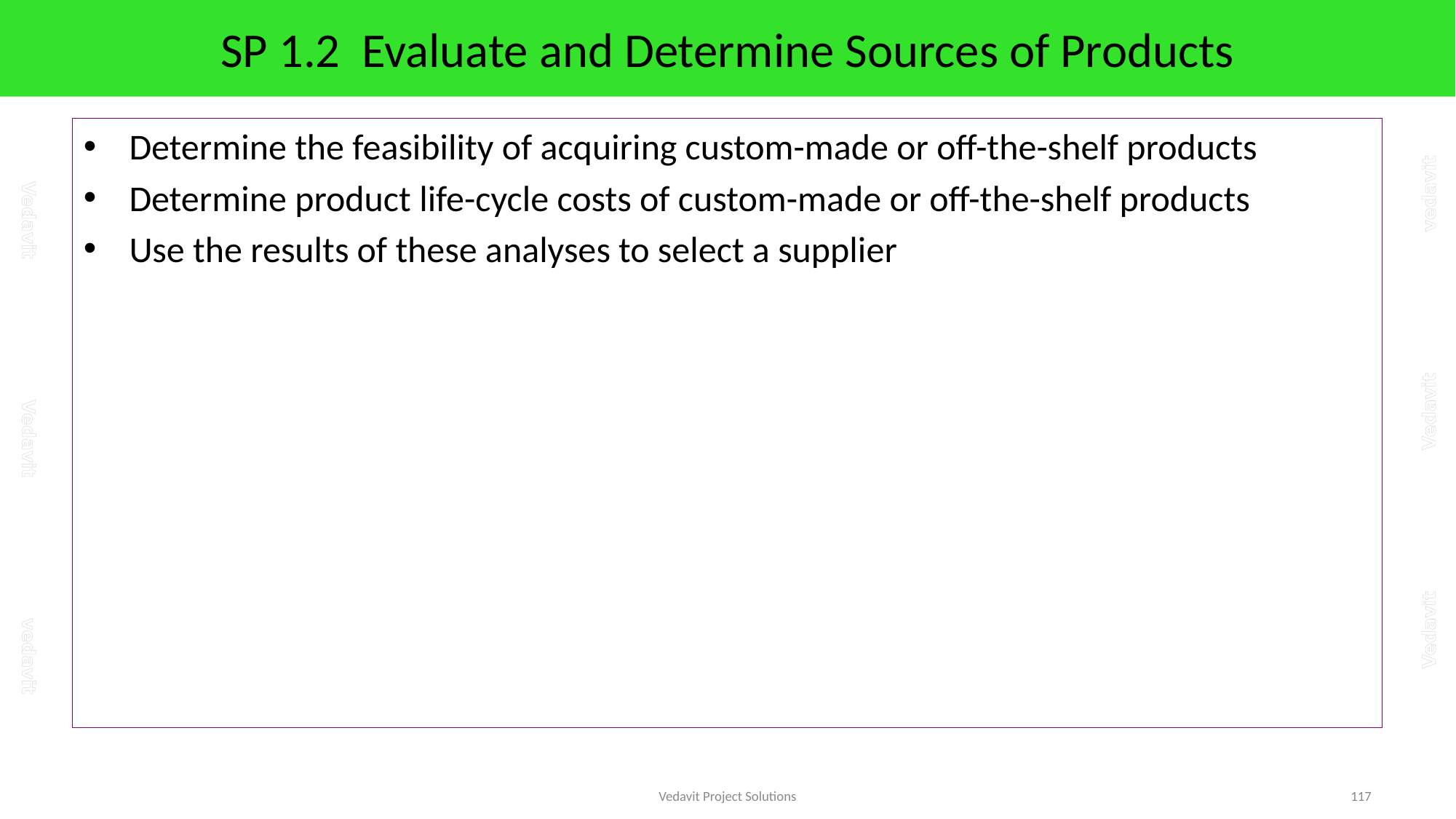

# SP 1.2  Evaluate and Determine Sources of Products
Determine the feasibility of acquiring custom-made or off-the-shelf products
Determine product life-cycle costs of custom-made or off-the-shelf products
Use the results of these analyses to select a supplier
Vedavit Project Solutions
117